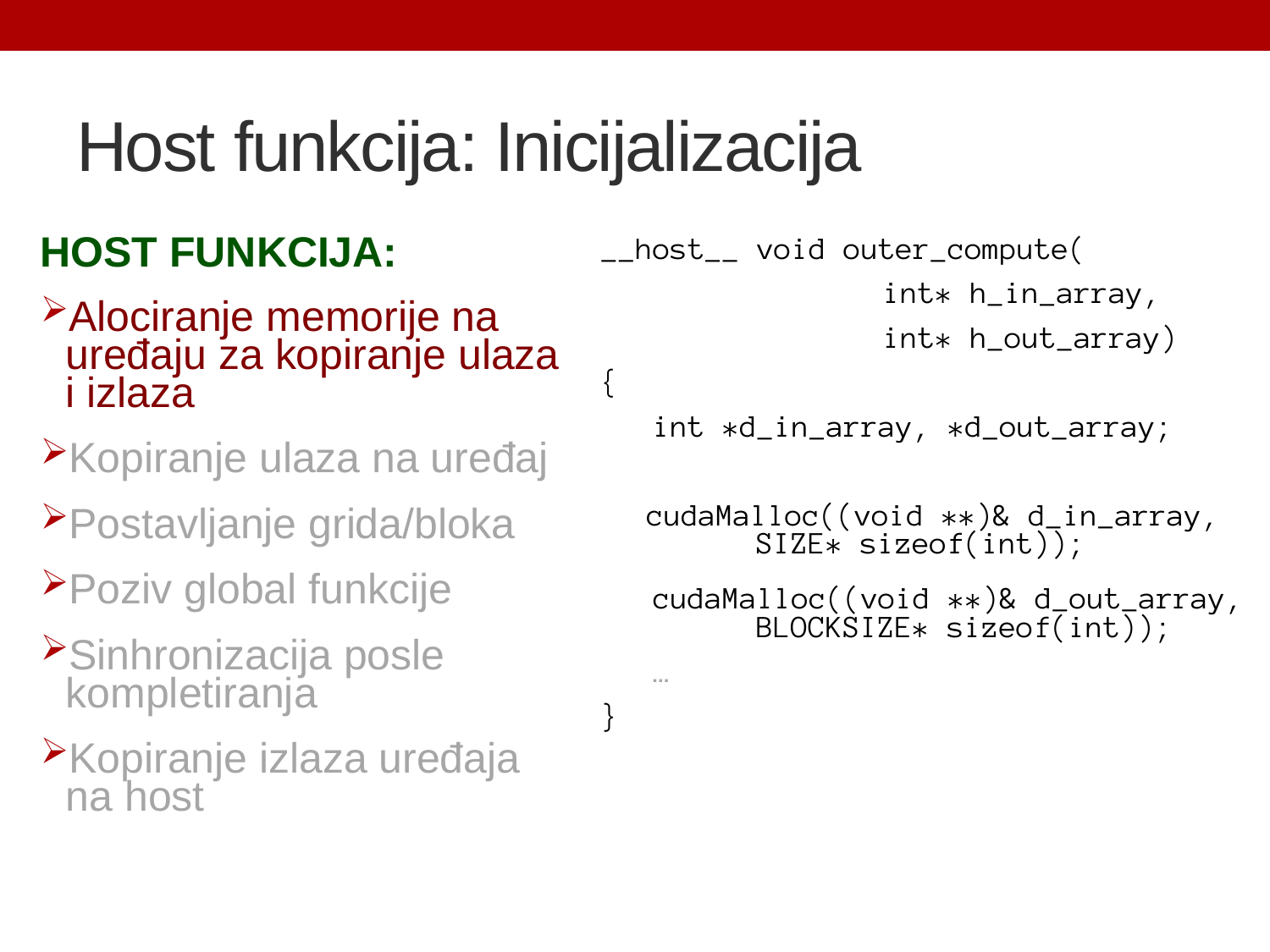

# Host funkcija: Inicijalizacija
HOST FUNKCIJA:
Alociranje memorije na uređaju za kopiranje ulaza i izlaza
Kopiranje ulaza na uređaj
Postavljanje grida/bloka
Poziv global funkcije
Sinhronizacija posle kompletiranja
Kopiranje izlaza uređaja na host
__host__ void outer_compute(
			int* h_in_array,
			int* h_out_array)
{
   int *d_in_array, *d_out_array;

 	 cudaMalloc((void **)& d_in_array, 	SIZE* sizeof(int));
   cudaMalloc((void **)& d_out_array, 	BLOCKSIZE* sizeof(int));
   …
}